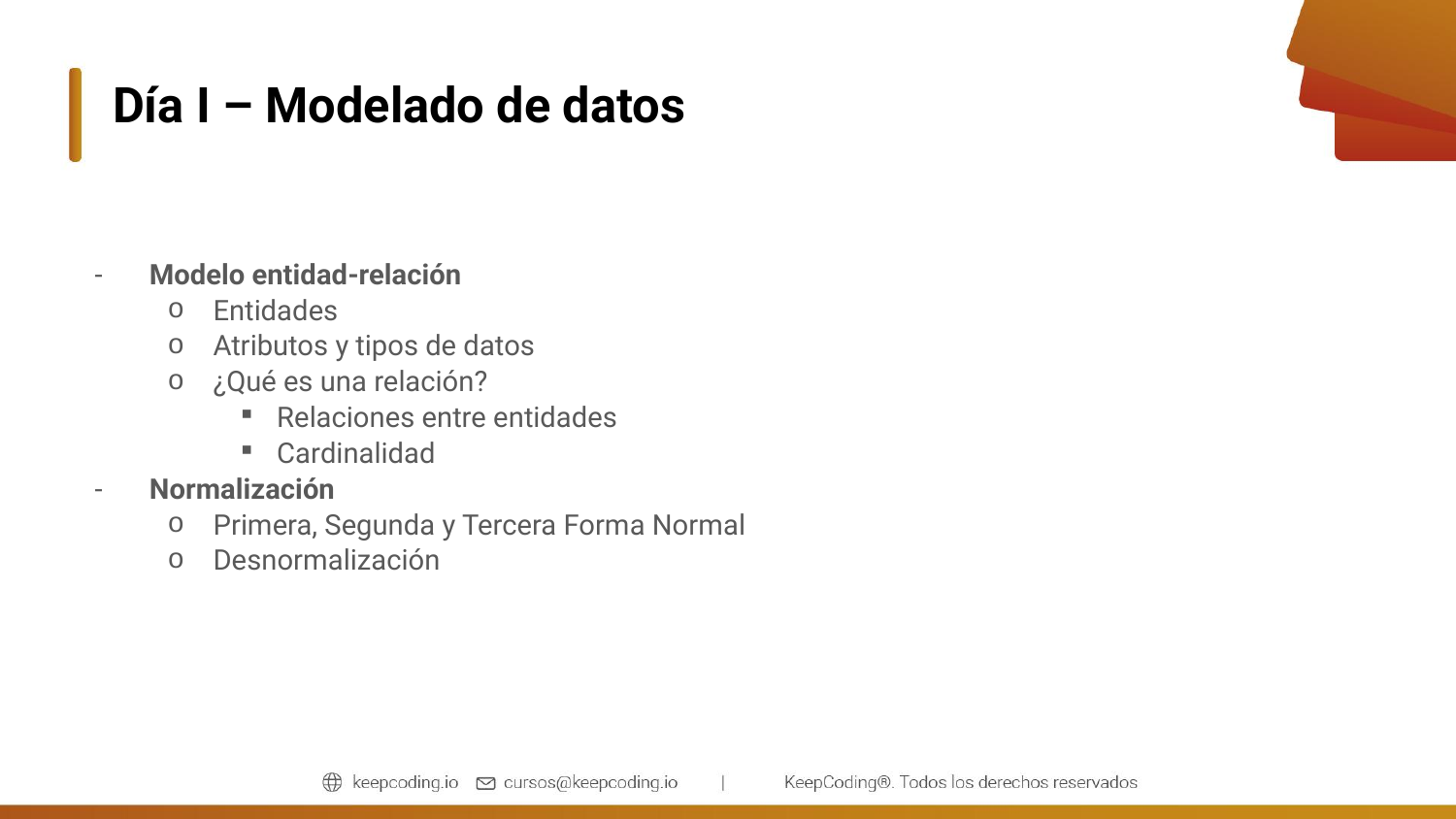

# Día I – Modelado de datos
Modelo entidad-relación
Entidades
Atributos y tipos de datos
¿Qué es una relación?
Relaciones entre entidades
Cardinalidad
Normalización
Primera, Segunda y Tercera Forma Normal
Desnormalización